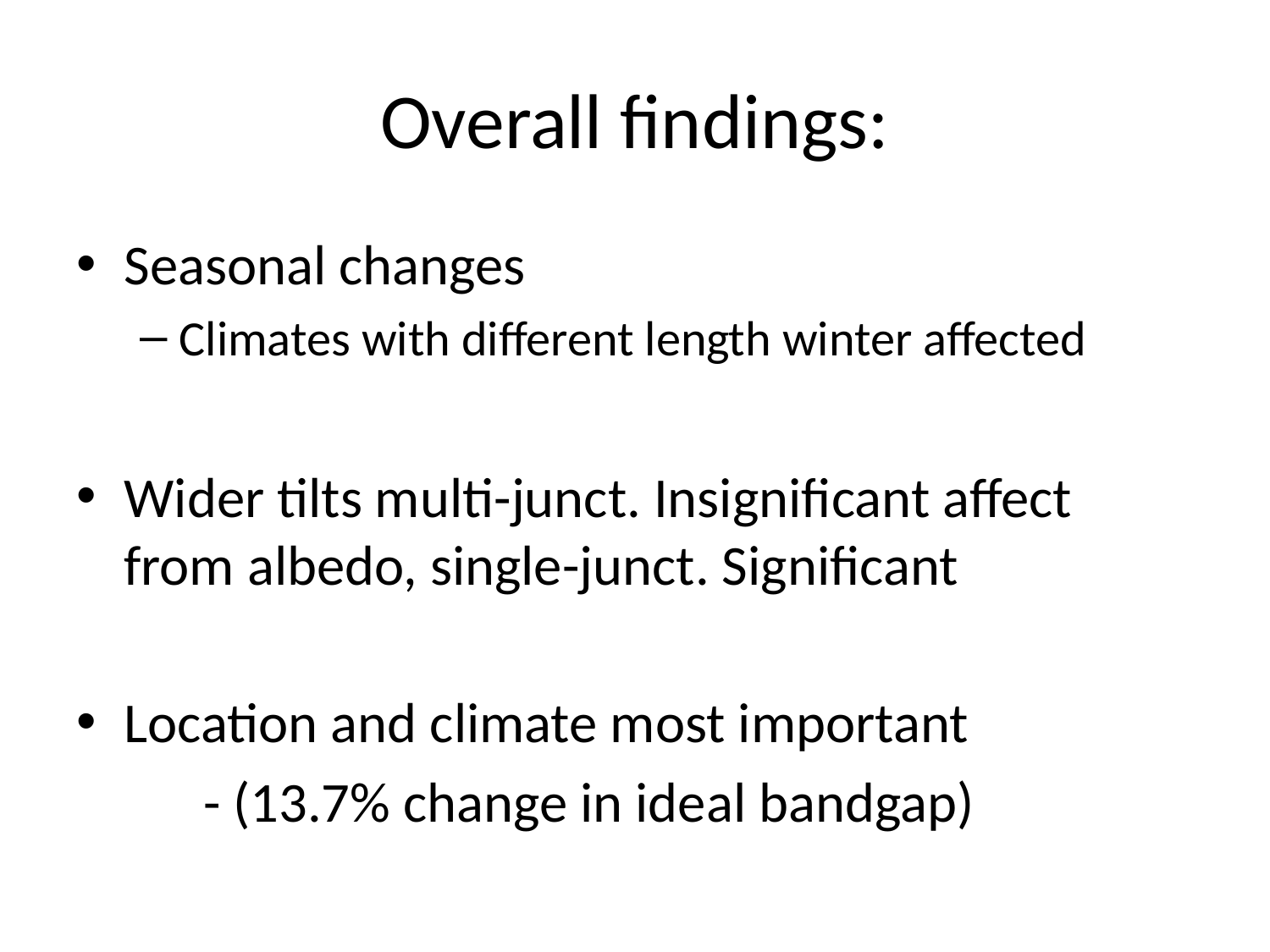

# Overall findings:
Seasonal changes
Climates with different length winter affected

Wider tilts multi-junct. Insignificant affect from albedo, single-junct. Significant

Location and climate most important
	- (13.7% change in ideal bandgap)